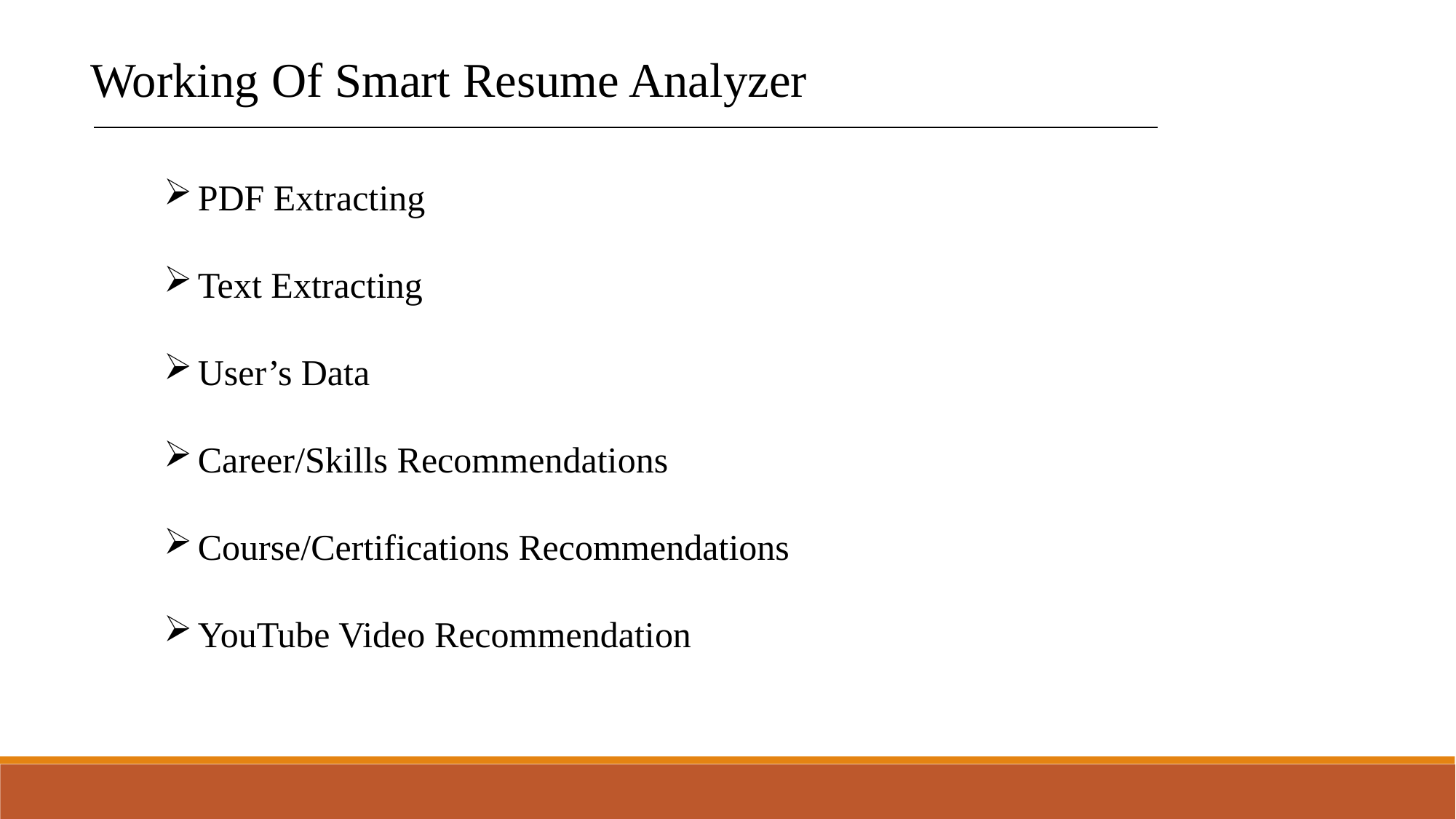

Working Of Smart Resume Analyzer
PDF Extracting

Text Extracting

User’s Data

Career/Skills Recommendations

Course/Certifications Recommendations

YouTube Video Recommendation